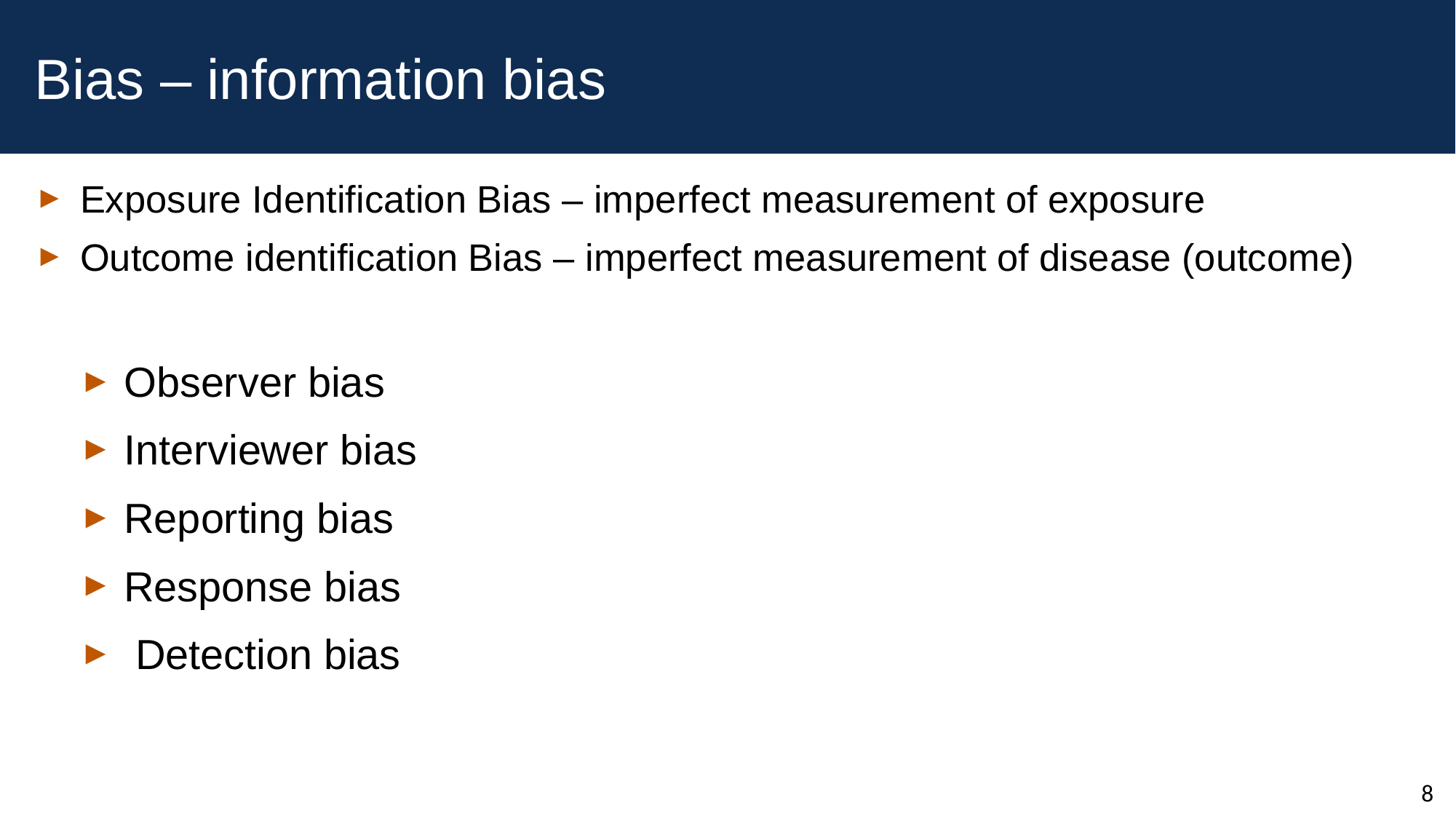

# Bias – information bias
Exposure Identification Bias – imperfect measurement of exposure
Outcome identification Bias – imperfect measurement of disease (outcome)

Observer bias
Interviewer bias
Reporting bias
Response bias
 Detection bias